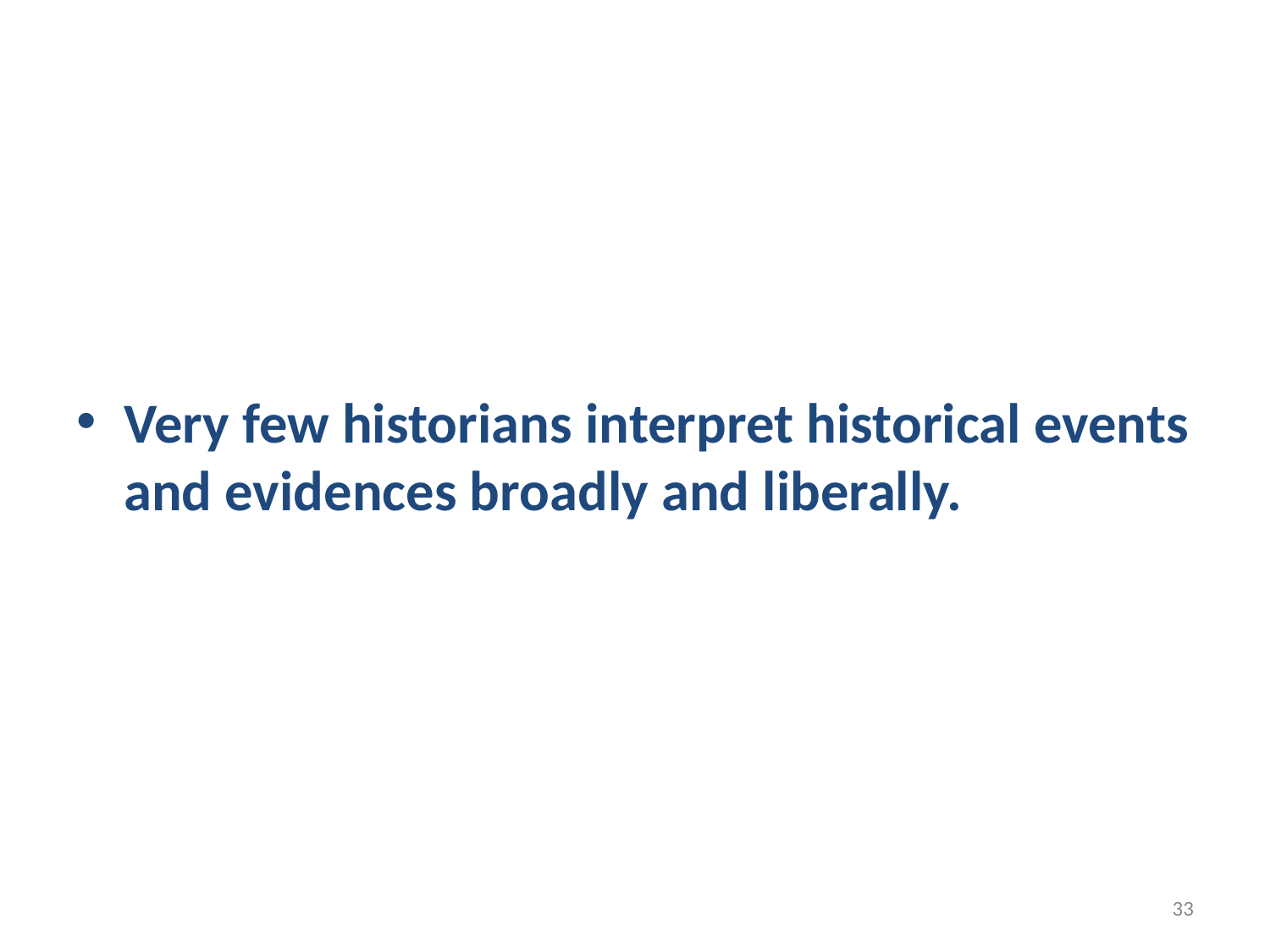

#

Very few historians interpret historical events and evidences broadly and liberally.

33